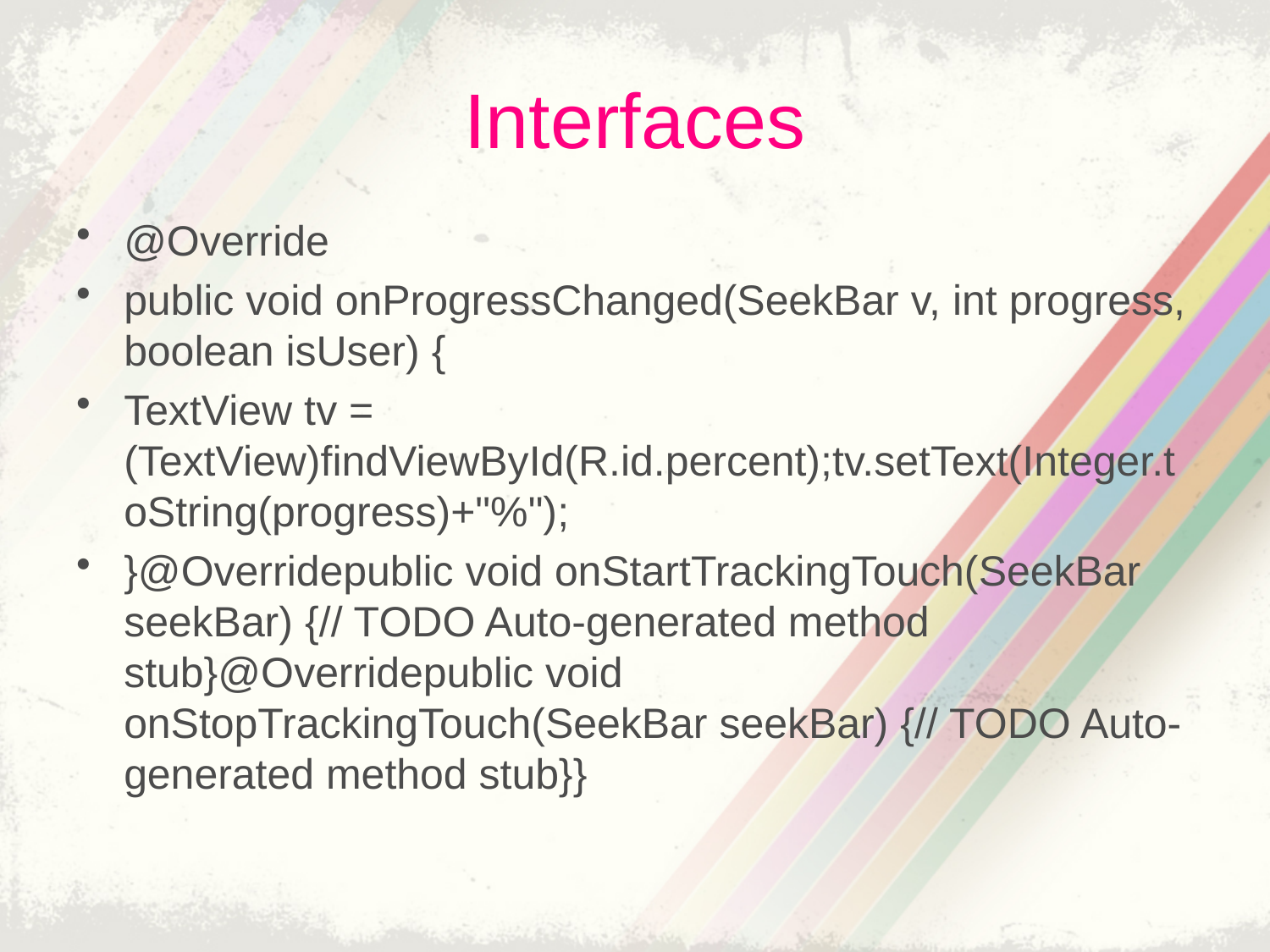

# Interfaces

@Override
public void onProgressChanged(SeekBar v, int progress, boolean isUser) {
TextView tv = (TextView)findViewById(R.id.percent);tv.setText(Integer.toString(progress)+"%");
}@Overridepublic void onStartTrackingTouch(SeekBar seekBar) {// TODO Auto-generated method stub}@Overridepublic void onStopTrackingTouch(SeekBar seekBar) {// TODO Auto-generated method stub}}